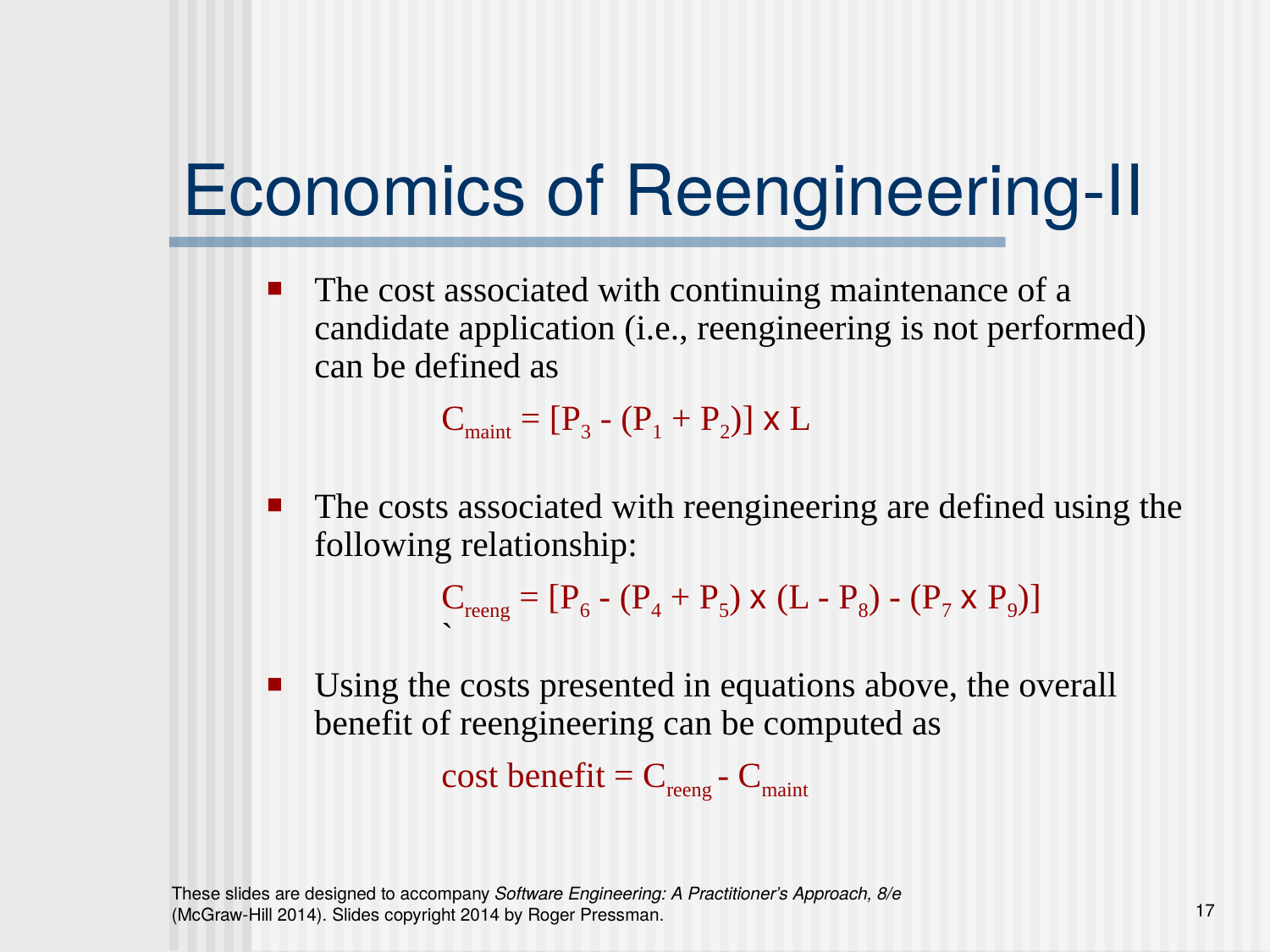

# Economics of Reengineering-II
The cost associated with continuing maintenance of a candidate application (i.e., reengineering is not performed) can be defined as
		Cmaint = [P3 - (P1 + P2)] x L
The costs associated with reengineering are defined using the following relationship:
		Creeng = [P6 - (P4 + P5) x (L - P8) - (P7 x P9)]			`
Using the costs presented in equations above, the overall benefit of reengineering can be computed as
		cost benefit = Creeng - Cmaint
These slides are designed to accompany Software Engineering: A Practitioner’s Approach, 8/e (McGraw-Hill 2014). Slides copyright 2014 by Roger Pressman.
17